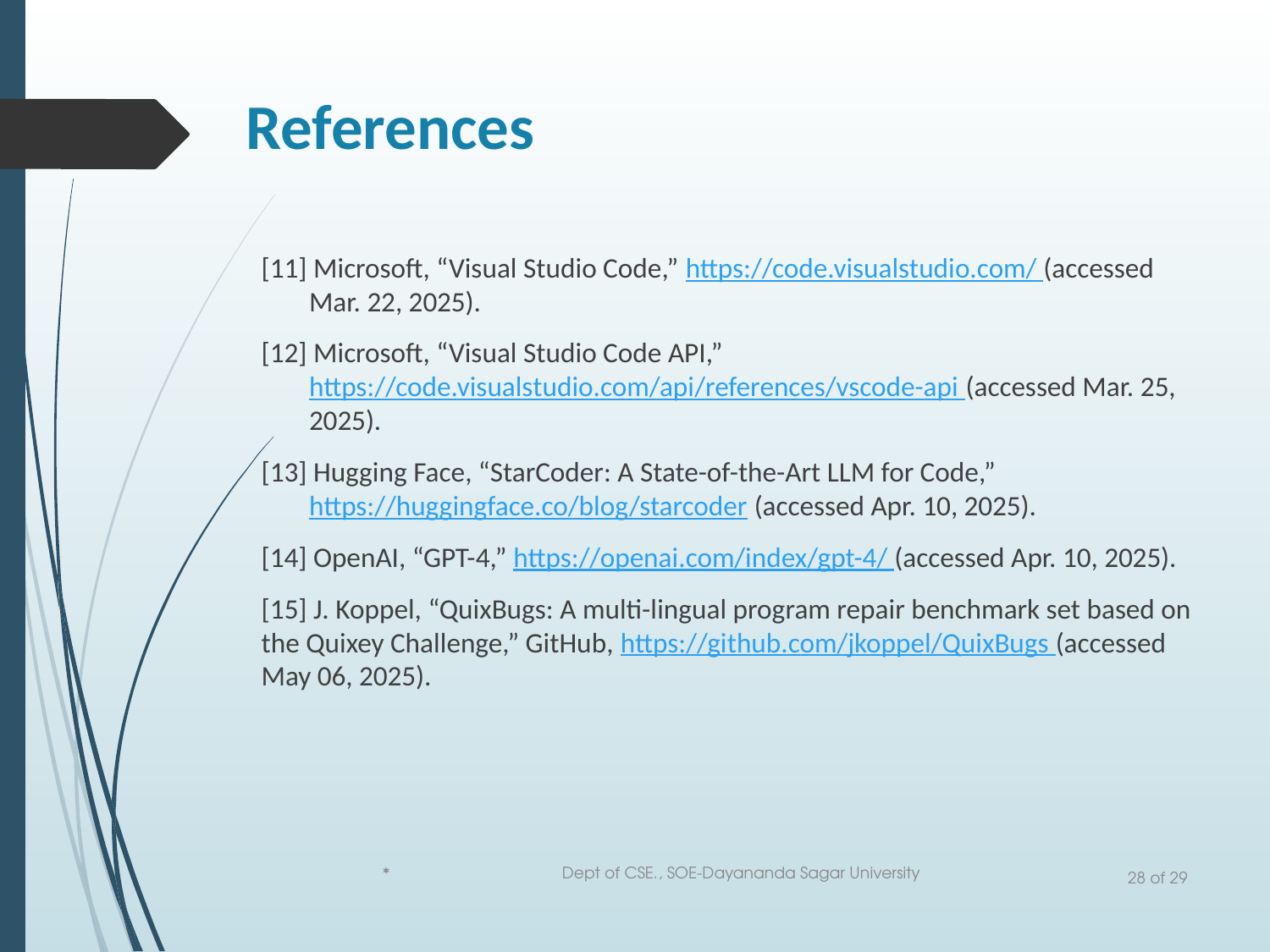

# References
[11] Microsoft, “Visual Studio Code,” https://code.visualstudio.com/ (accessed Mar. 22, 2025).
[12] Microsoft, “Visual Studio Code API,” https://code.visualstudio.com/api/references/vscode-api (accessed Mar. 25, 2025).
[13] Hugging Face, “StarCoder: A State-of-the-Art LLM for Code,” https://huggingface.co/blog/starcoder (accessed Apr. 10, 2025).
[14] OpenAI, “GPT-4,” https://openai.com/index/gpt-4/ (accessed Apr. 10, 2025).
[15] J. Koppel, “QuixBugs: A multi-lingual program repair benchmark set based on the Quixey Challenge,” GitHub, https://github.com/jkoppel/QuixBugs (accessed May 06, 2025).
*
Dept of CSE., SOE-Dayananda Sagar University
28 of 29